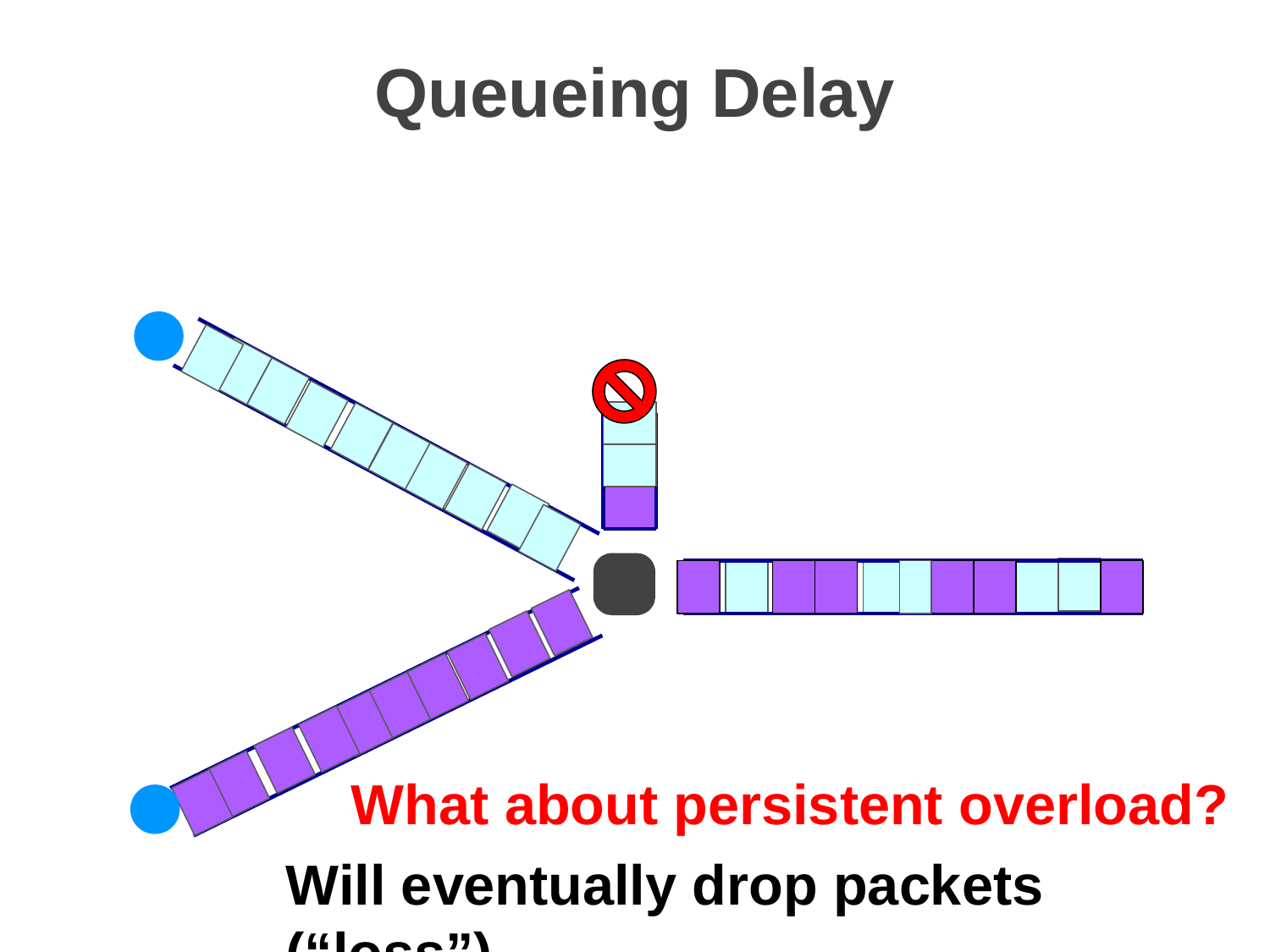

# Queueing Delay

What about persistent overload?

Will eventually drop packets (“loss”)